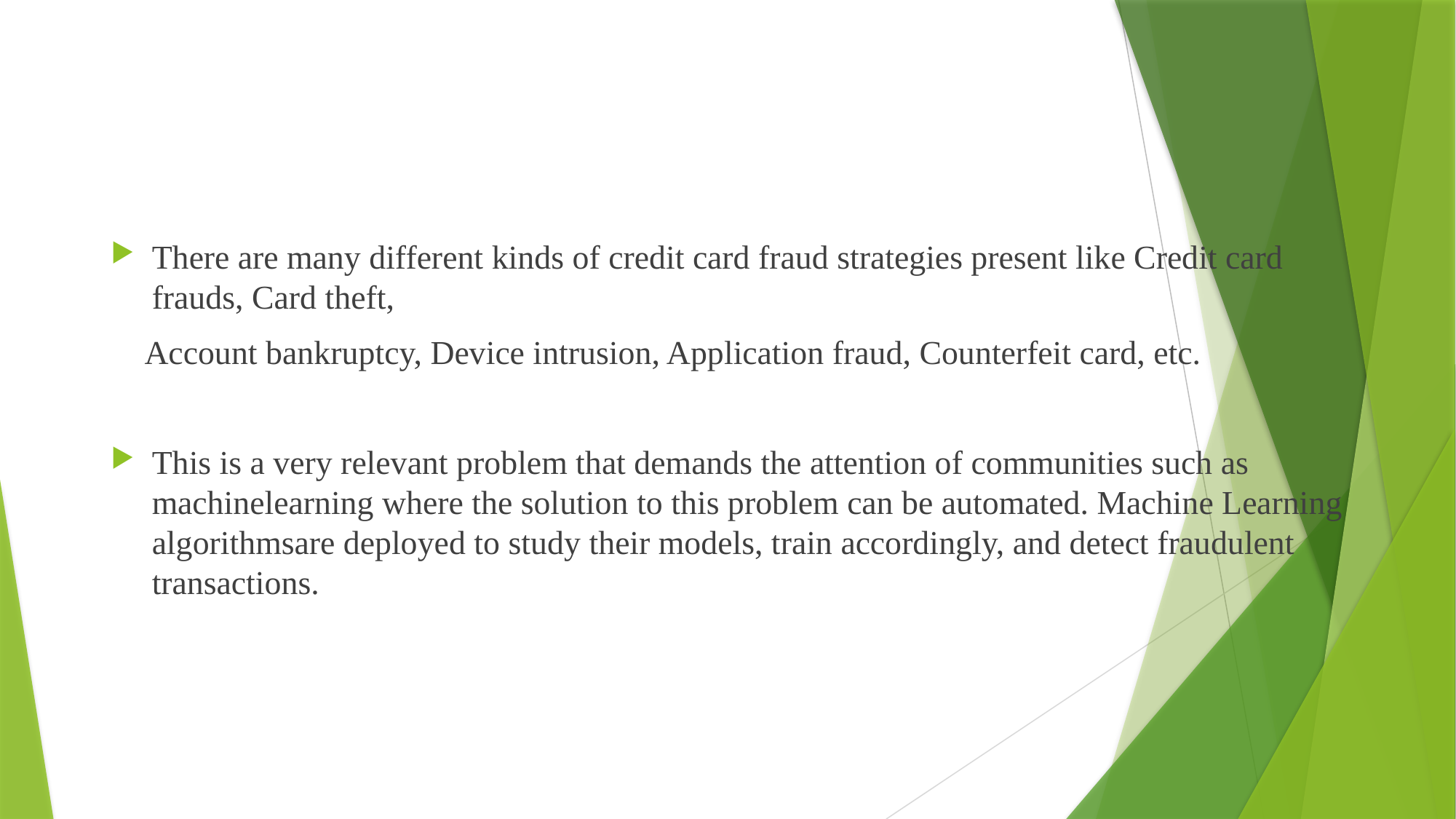

There are many different kinds of credit card fraud strategies present like Credit card frauds, Card theft,
    Account bankruptcy, Device intrusion, Application fraud, Counterfeit card, etc.

This is a very relevant problem that demands the attention of communities such as machinelearning where the solution to this problem can be automated. Machine Learning algorithmsare deployed to study their models, train accordingly, and detect fraudulent transactions.